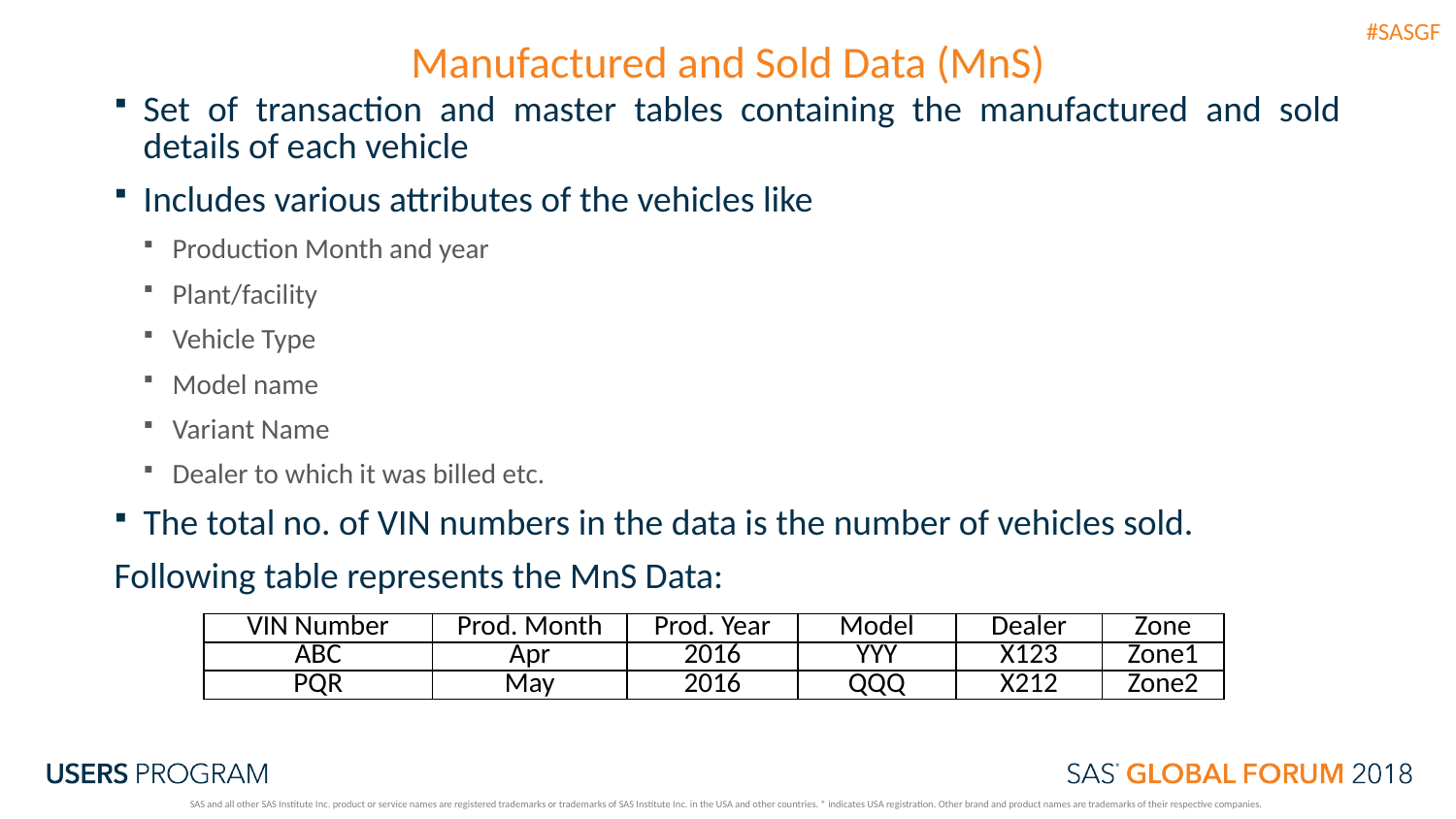

Manufactured and Sold Data (MnS)
Set of transaction and master tables containing the manufactured and sold details of each vehicle
Includes various attributes of the vehicles like
Production Month and year
Plant/facility
Vehicle Type
Model name
Variant Name
Dealer to which it was billed etc.
The total no. of VIN numbers in the data is the number of vehicles sold.
Following table represents the MnS Data:
| VIN Number | Prod. Month | Prod. Year | Model | Dealer | Zone |
| --- | --- | --- | --- | --- | --- |
| ABC | Apr | 2016 | YYY | X123 | Zone1 |
| PQR | May | 2016 | QQQ | X212 | Zone2 |